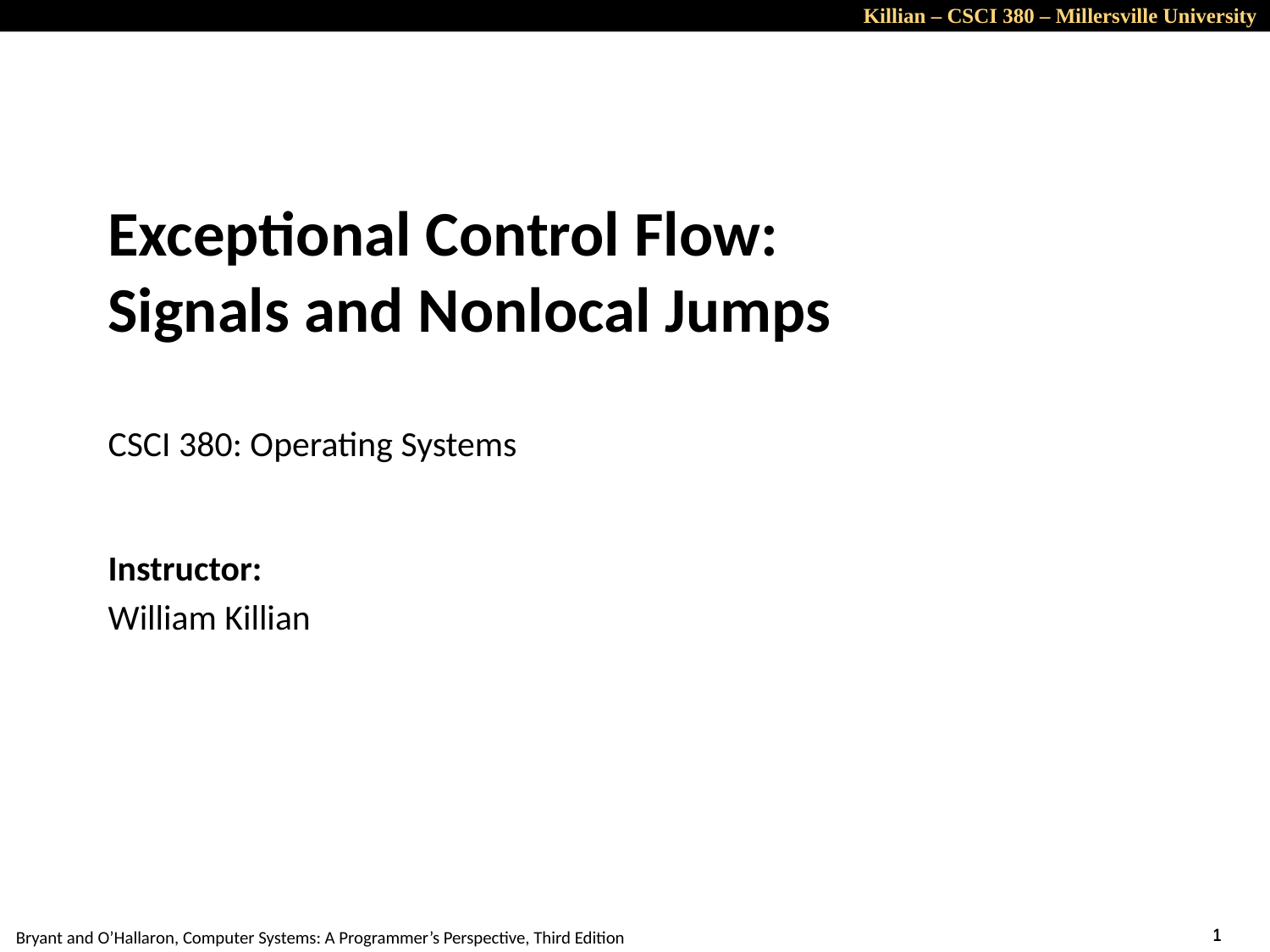

# Exceptional Control Flow: Signals and Nonlocal Jumps CSCI 380: Operating Systems
Instructor:
William Killian